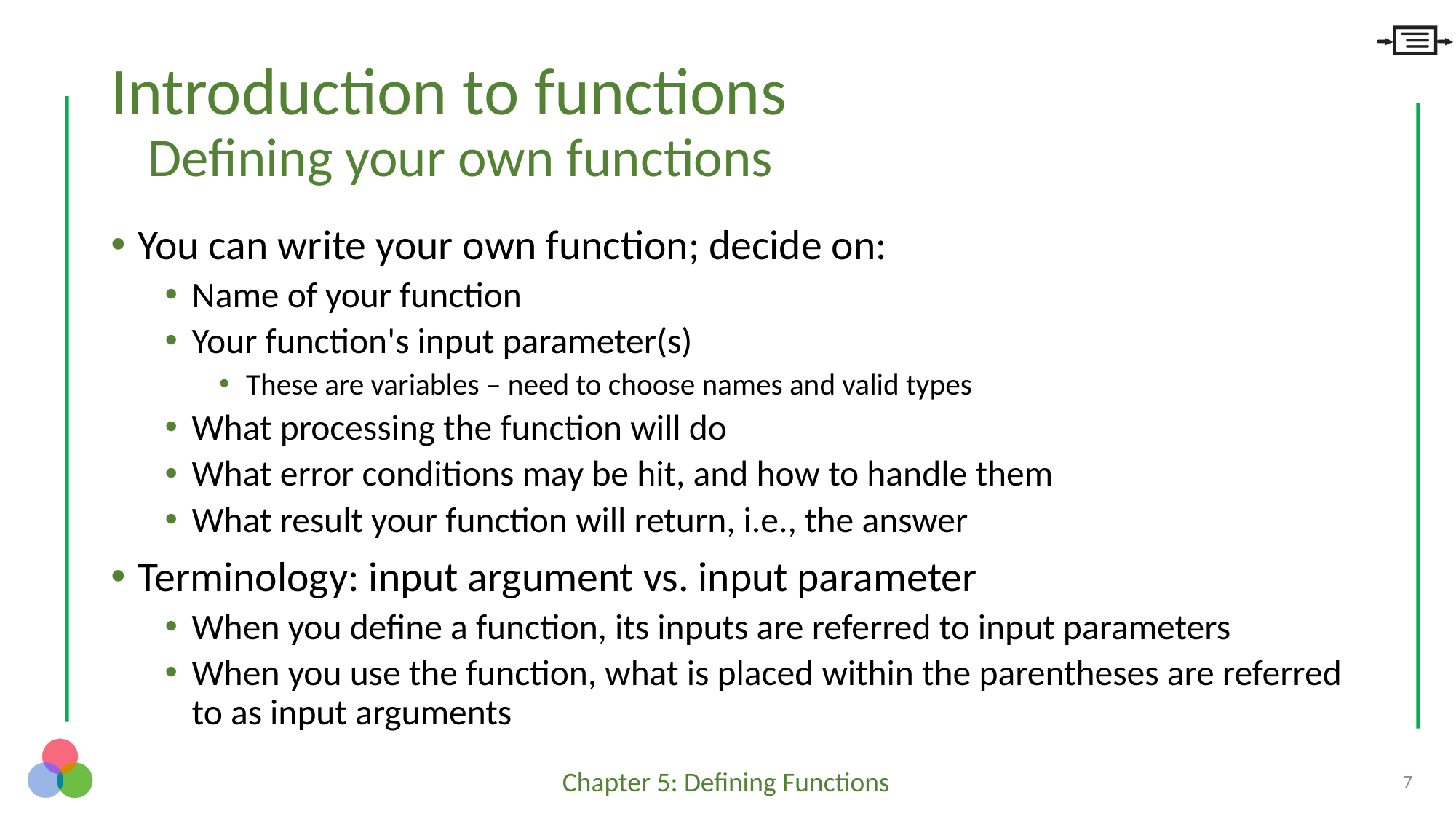

# Introduction to functions Defining your own functions
You can write your own function; decide on:
Name of your function
Your function's input parameter(s)
These are variables – need to choose names and valid types
What processing the function will do
What error conditions may be hit, and how to handle them
What result your function will return, i.e., the answer
Terminology: input argument vs. input parameter
When you define a function, its inputs are referred to input parameters
When you use the function, what is placed within the parentheses are referred to as input arguments

7